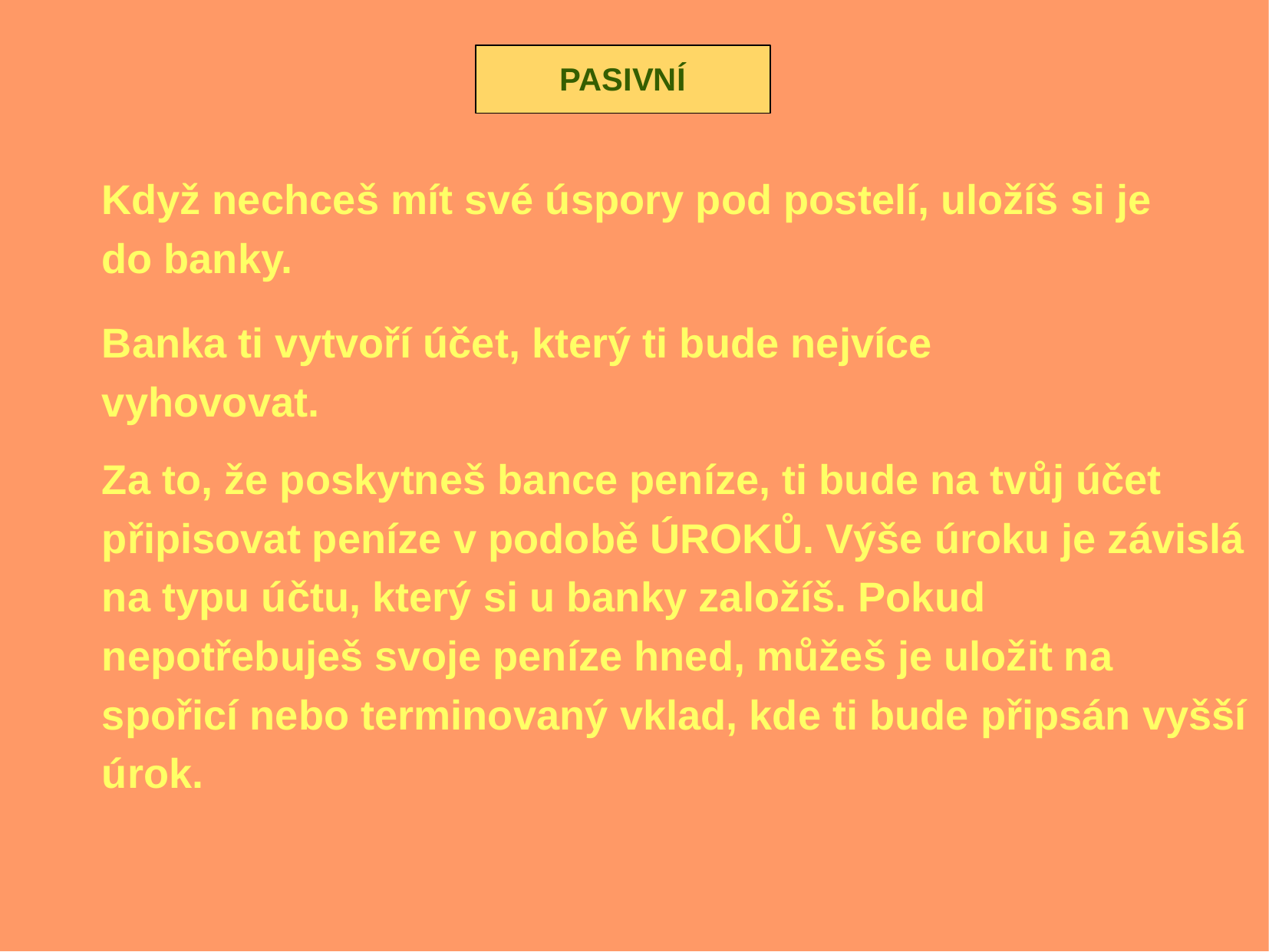

PASIVNÍ
Když nechceš mít své úspory pod postelí, uložíš si je do banky.
Banka ti vytvoří účet, který ti bude nejvíce vyhovovat.
Za to, že poskytneš bance peníze, ti bude na tvůj účet připisovat peníze v podobě ÚROKŮ. Výše úroku je závislá na typu účtu, který si u banky založíš. Pokud nepotřebuješ svoje peníze hned, můžeš je uložit na spořicí nebo terminovaný vklad, kde ti bude připsán vyšší úrok.